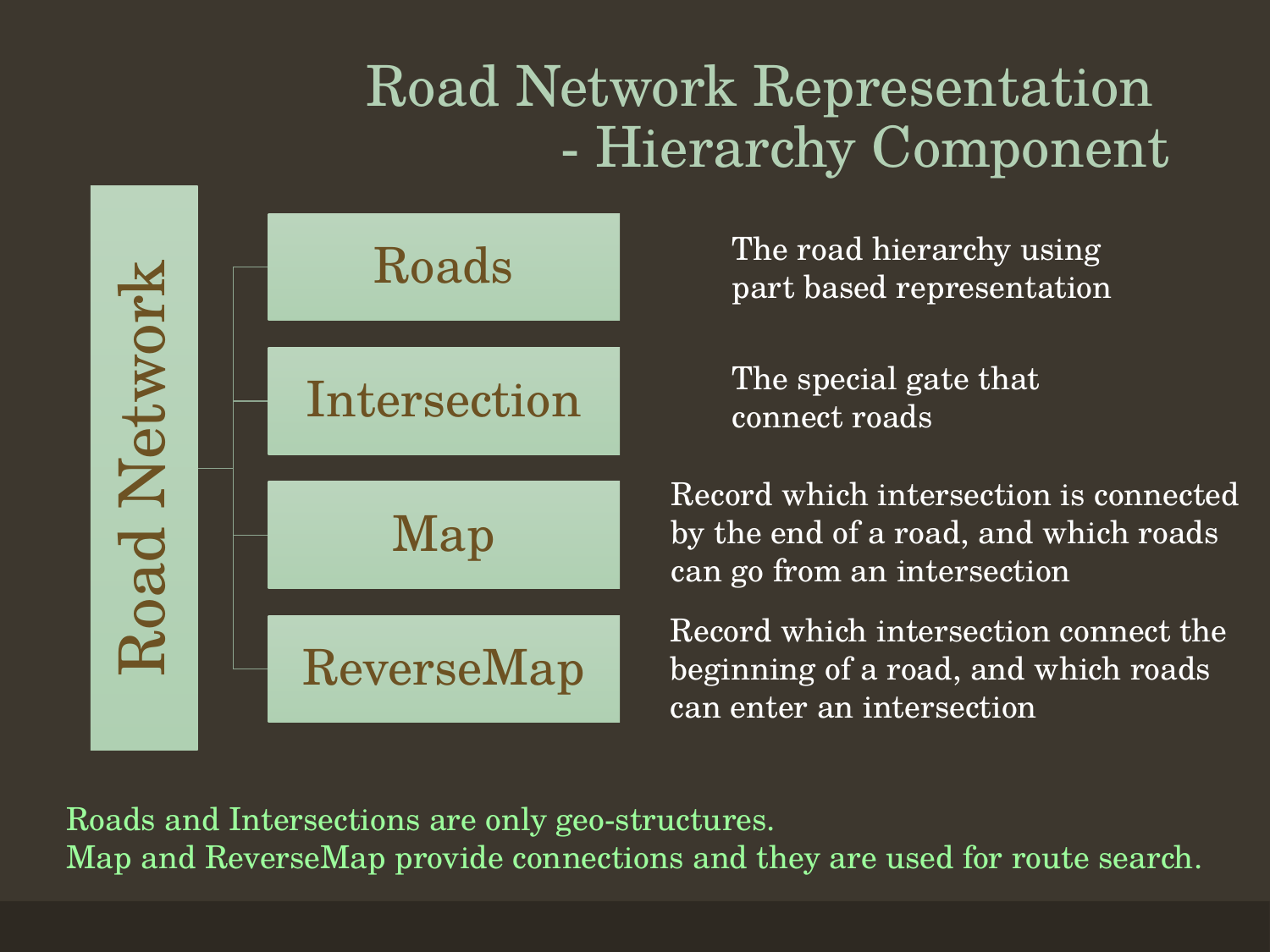

# Road Network Representation - Hierarchy Component

Road Network
Roads
Intersection
Map
ReverseMap
The road hierarchy using part based representation
The special gate that connect roads
Record which intersection is connected by the end of a road, and which roads can go from an intersection
Record which intersection connect the beginning of a road, and which roads can enter an intersection
Roads and Intersections are only geo-structures.
Map and ReverseMap provide connections and they are used for route search.